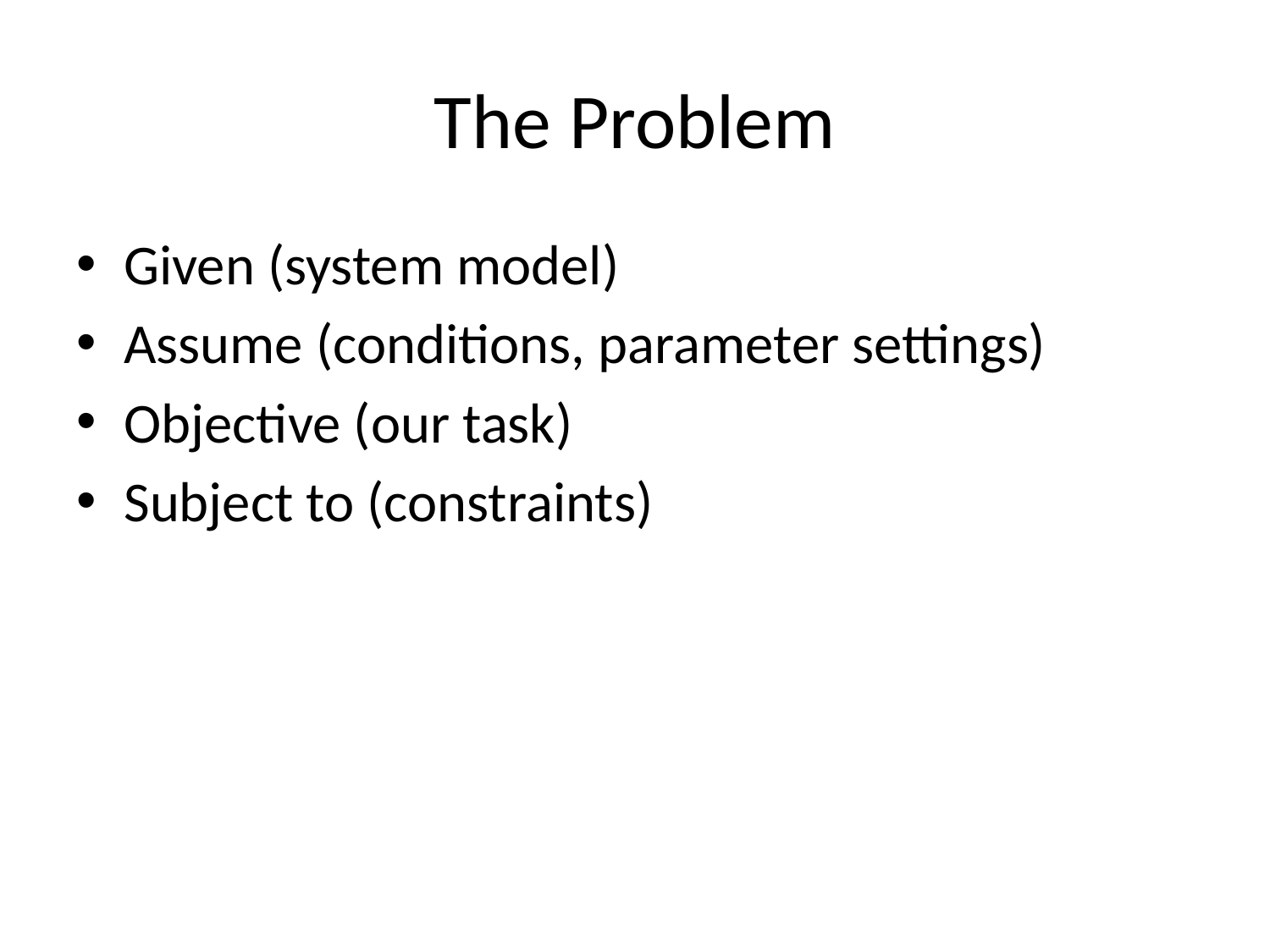

# The Problem
Given (system model)
Assume (conditions, parameter settings)
Objective (our task)
Subject to (constraints)